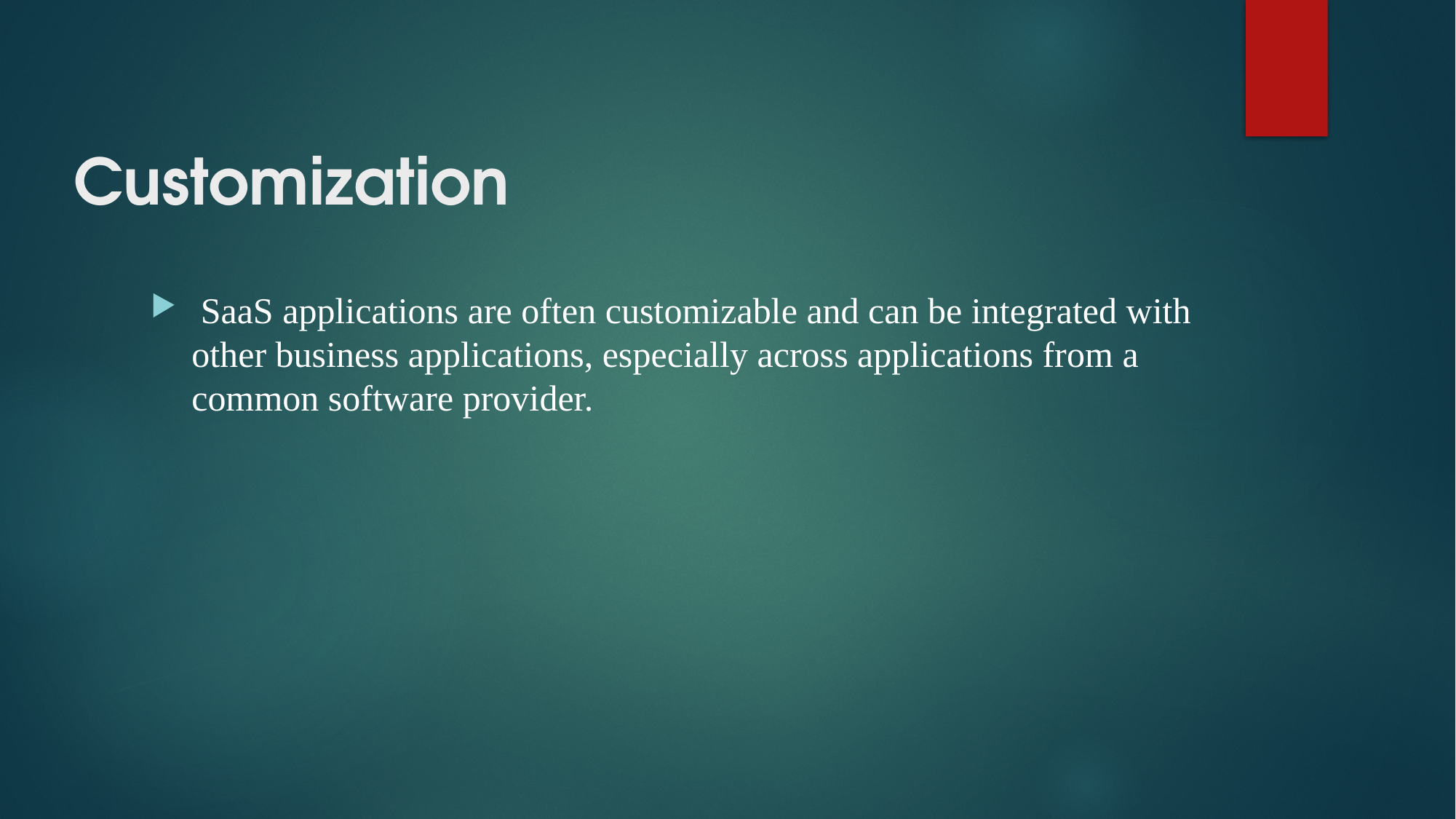

# Customization
 SaaS applications are often customizable and can be integrated with other business applications, especially across applications from a common software provider.